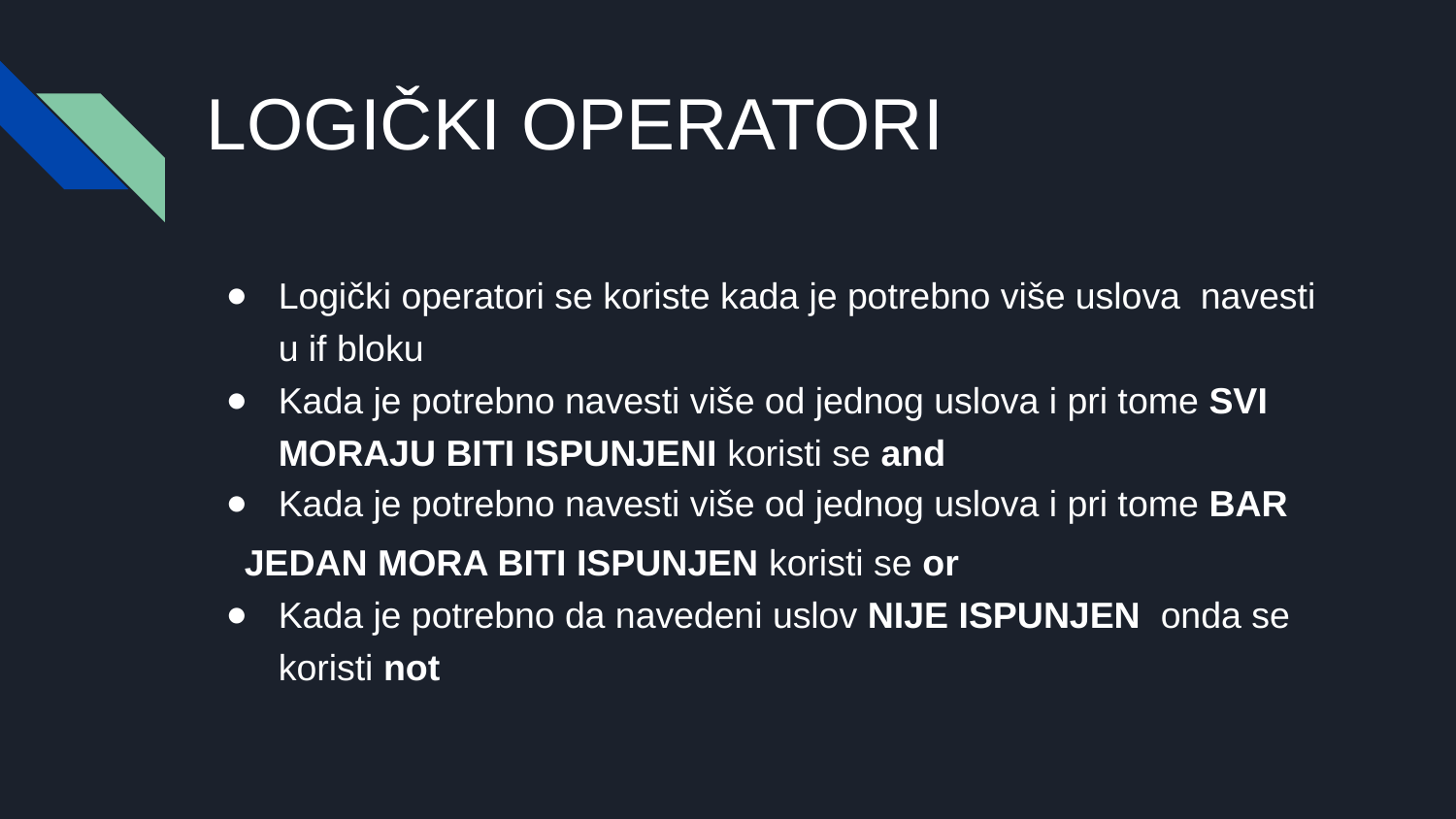

# LOGIČKI OPERATORI
Logički operatori se koriste kada je potrebno više uslova  navesti u if bloku
Kada je potrebno navesti više od jednog uslova i pri tome SVI  MORAJU BITI ISPUNJENI koristi se and
Kada je potrebno navesti više od jednog uslova i pri tome BAR
JEDAN MORA BITI ISPUNJEN koristi se or
Kada je potrebno da navedeni uslov NIJE ISPUNJEN  onda se  koristi not